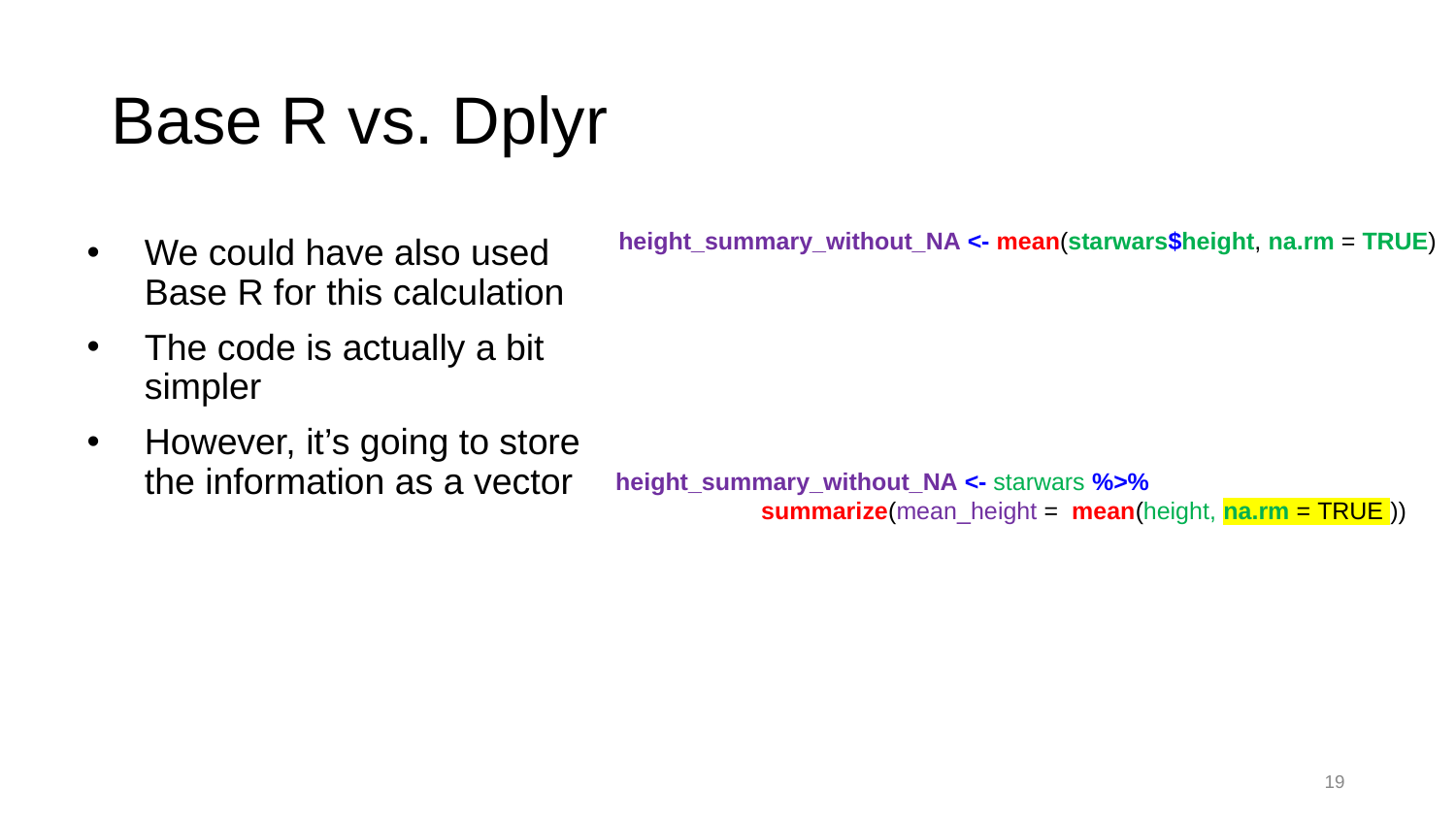

# Base R vs. Dplyr
height_summary_without_NA <- mean(starwars$height, na.rm = TRUE)

height_summary_without_NA <- starwars %>%
	summarize(mean_height =  mean(height, na.rm = TRUE ))

We could have also used Base R for this calculation
The code is actually a bit simpler
However, it’s going to store the information as a vector
19